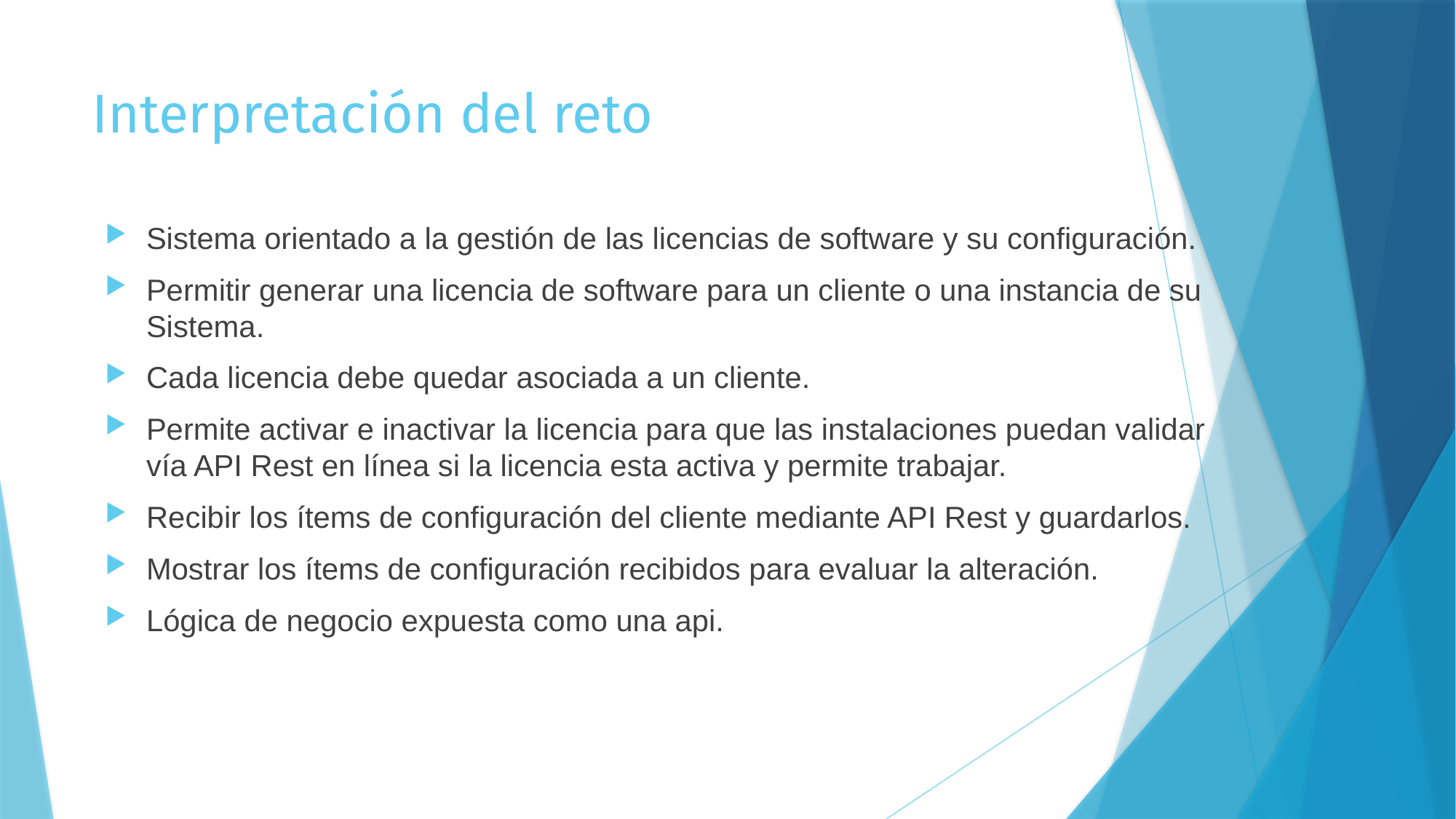

# Interpretación del reto
Sistema orientado a la gestión de las licencias de software y su configuración.
Permitir generar una licencia de software para un cliente o una instancia de su Sistema.
Cada licencia debe quedar asociada a un cliente.
Permite activar e inactivar la licencia para que las instalaciones puedan validar vía API Rest en línea si la licencia esta activa y permite trabajar.
Recibir los ítems de configuración del cliente mediante API Rest y guardarlos.
Mostrar los ítems de configuración recibidos para evaluar la alteración.
Lógica de negocio expuesta como una api.